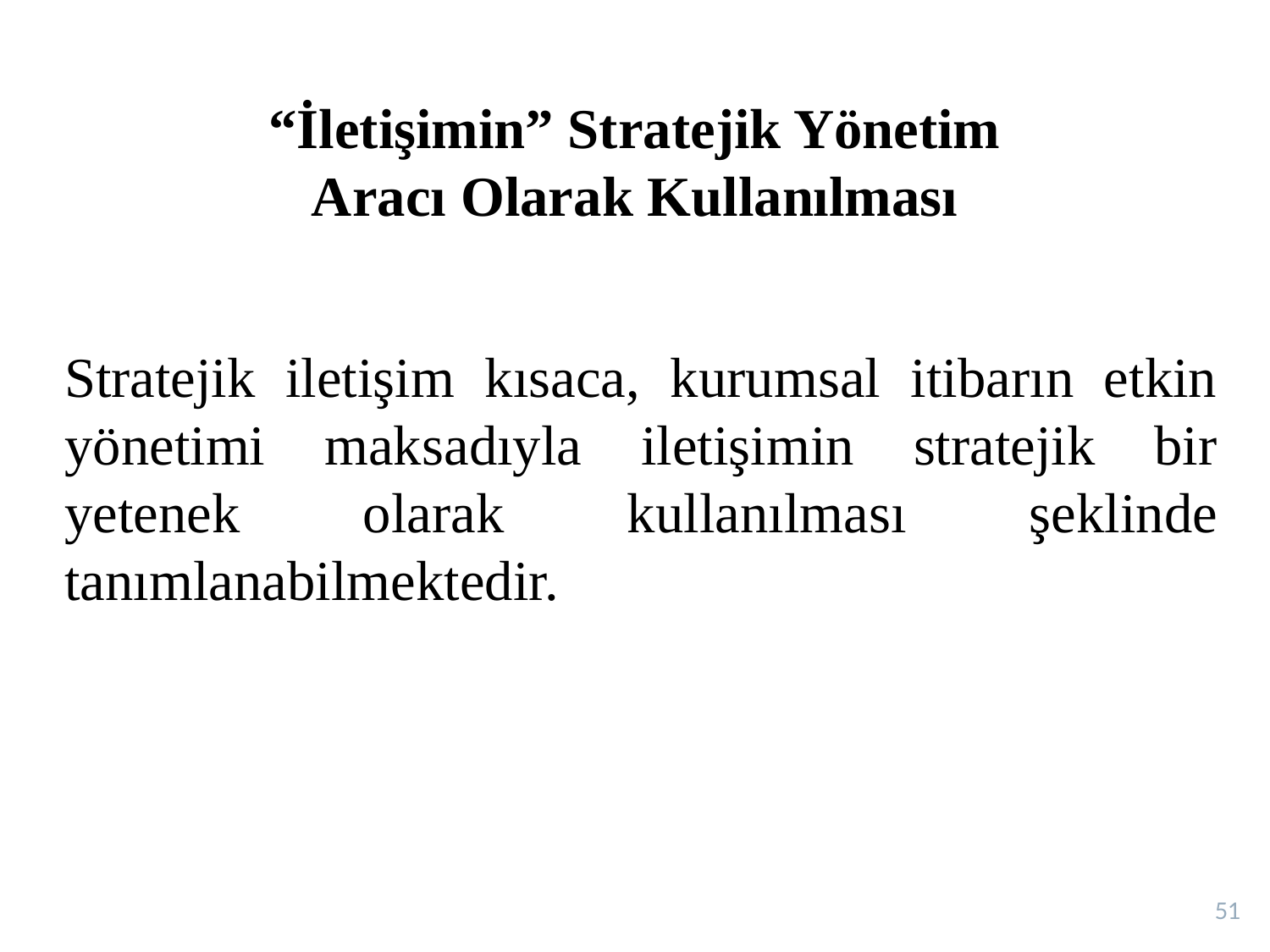

# “İletişimin” Stratejik Yönetim Aracı Olarak Kullanılması
Stratejik iletişim kısaca, kurumsal itibarın etkin yönetimi maksadıyla iletişimin stratejik bir yetenek olarak kullanılması şeklinde tanımlanabilmektedir.

51